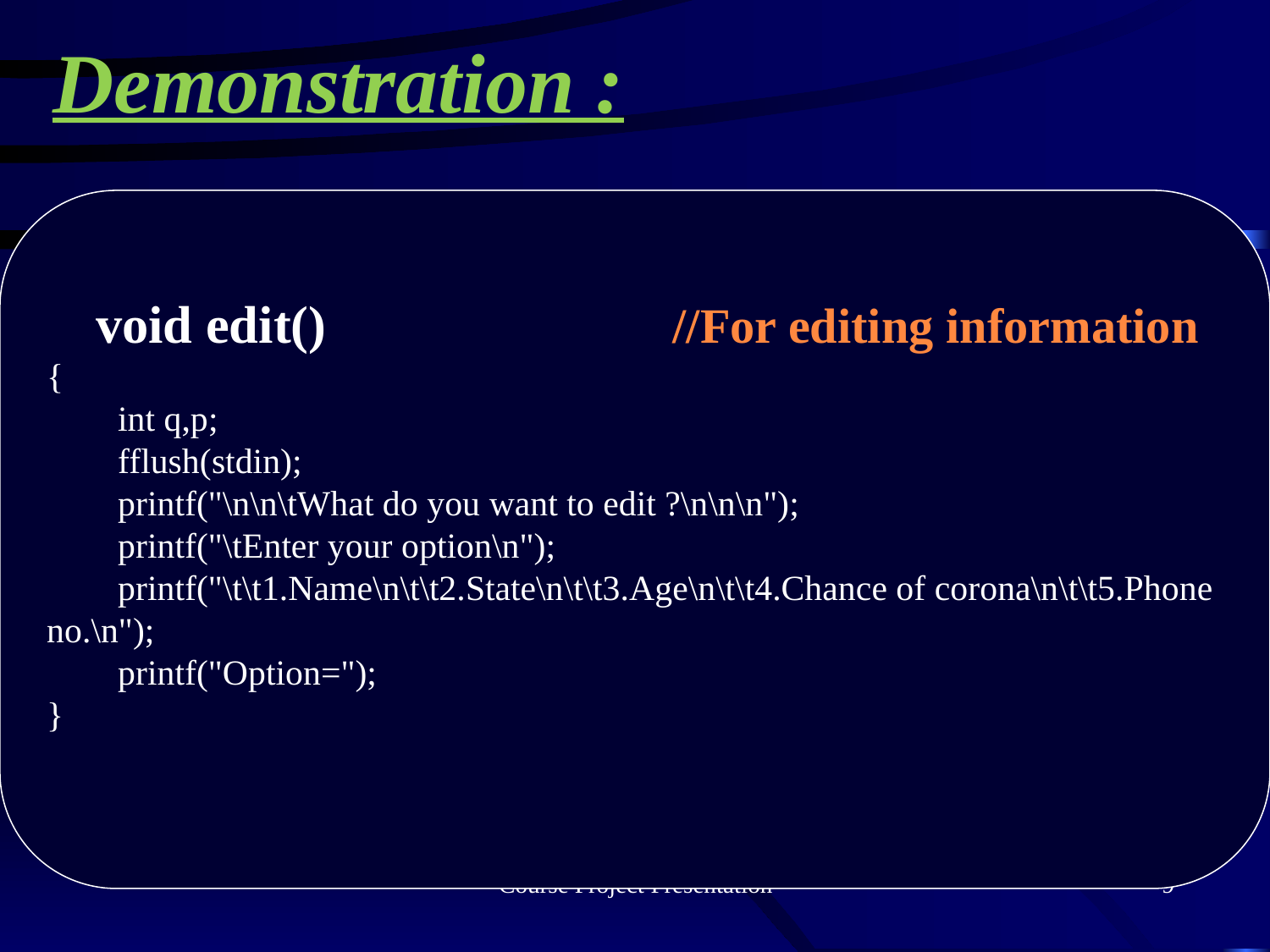

# Demonstration :

    void edit()                          //For editing information
{
        int q,p;
        fflush(stdin);
        printf("\n\n\tWhat do you want to edit ?\n\n\n");
        printf("\tEnter your option\n");
        printf("\t\t1.Name\n\t\t2.State\n\t\t3.Age\n\t\t4.Chance of corona\n\t\t5.Phone no.\n");
        printf("Option=");
}
Course Project Presentation
9